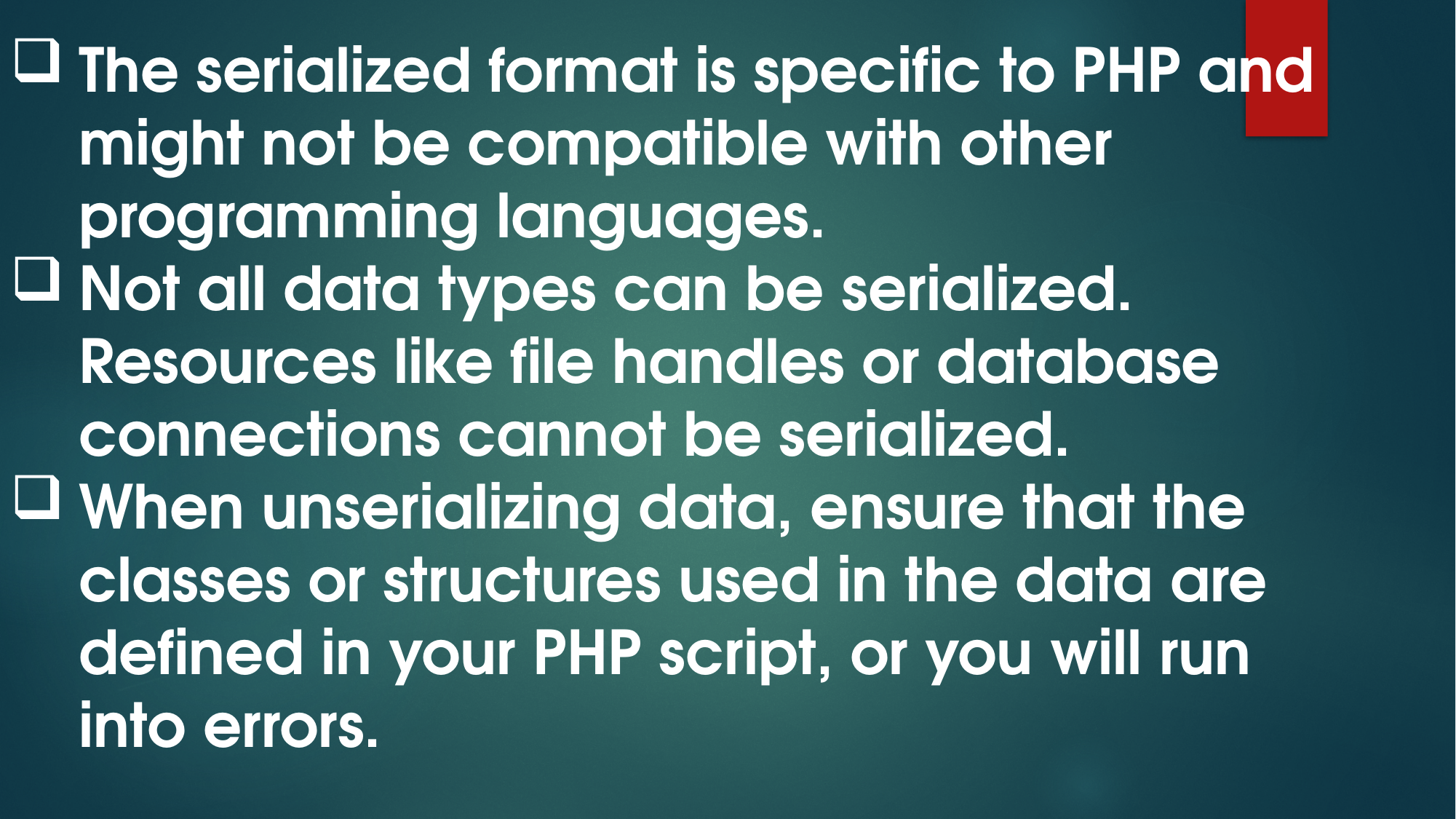

The serialized format is specific to PHP and might not be compatible with other programming languages.
Not all data types can be serialized. Resources like file handles or database connections cannot be serialized.
When unserializing data, ensure that the classes or structures used in the data are defined in your PHP script, or you will run into errors.